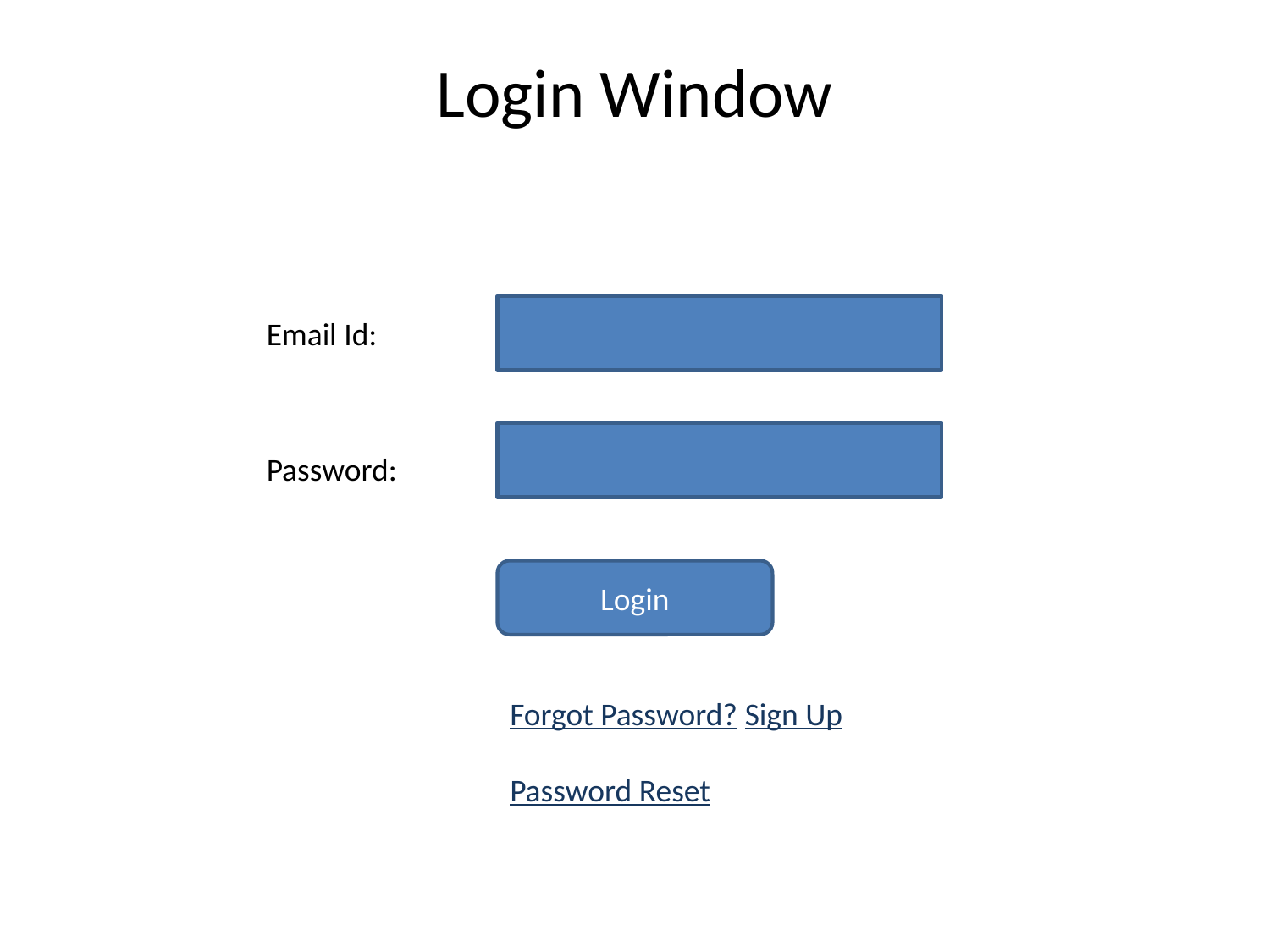

# Login Window

Email Id:

Password:
Login
Forgot Password? Sign Up

Password Reset